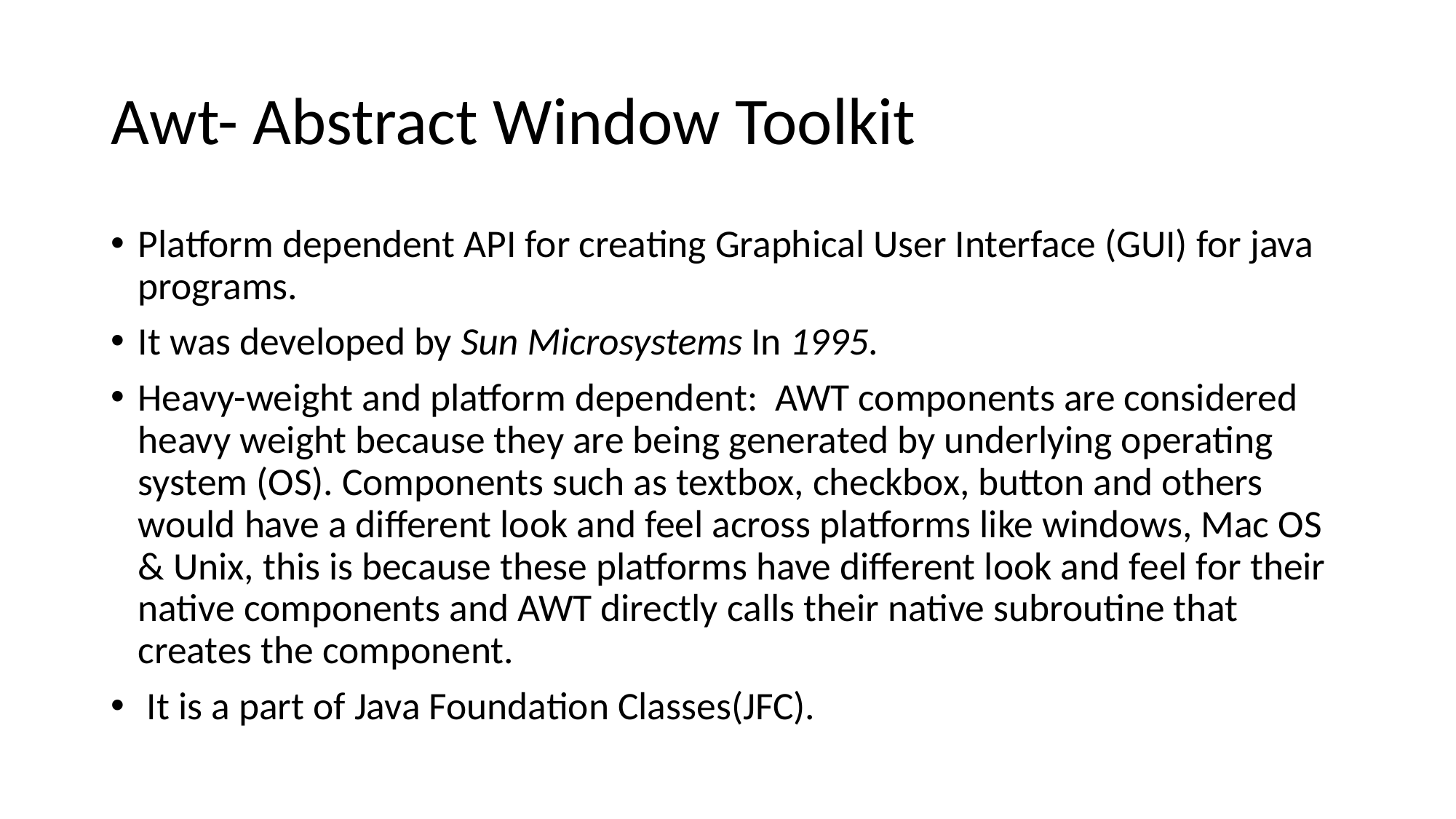

# Awt- Abstract Window Toolkit
Platform dependent API for creating Graphical User Interface (GUI) for java programs.
It was developed by Sun Microsystems In 1995.
Heavy-weight and platform dependent:  AWT components are considered heavy weight because they are being generated by underlying operating system (OS). Components such as textbox, checkbox, button and others would have a different look and feel across platforms like windows, Mac OS & Unix, this is because these platforms have different look and feel for their native components and AWT directly calls their native subroutine that creates the component.
 It is a part of Java Foundation Classes(JFC).